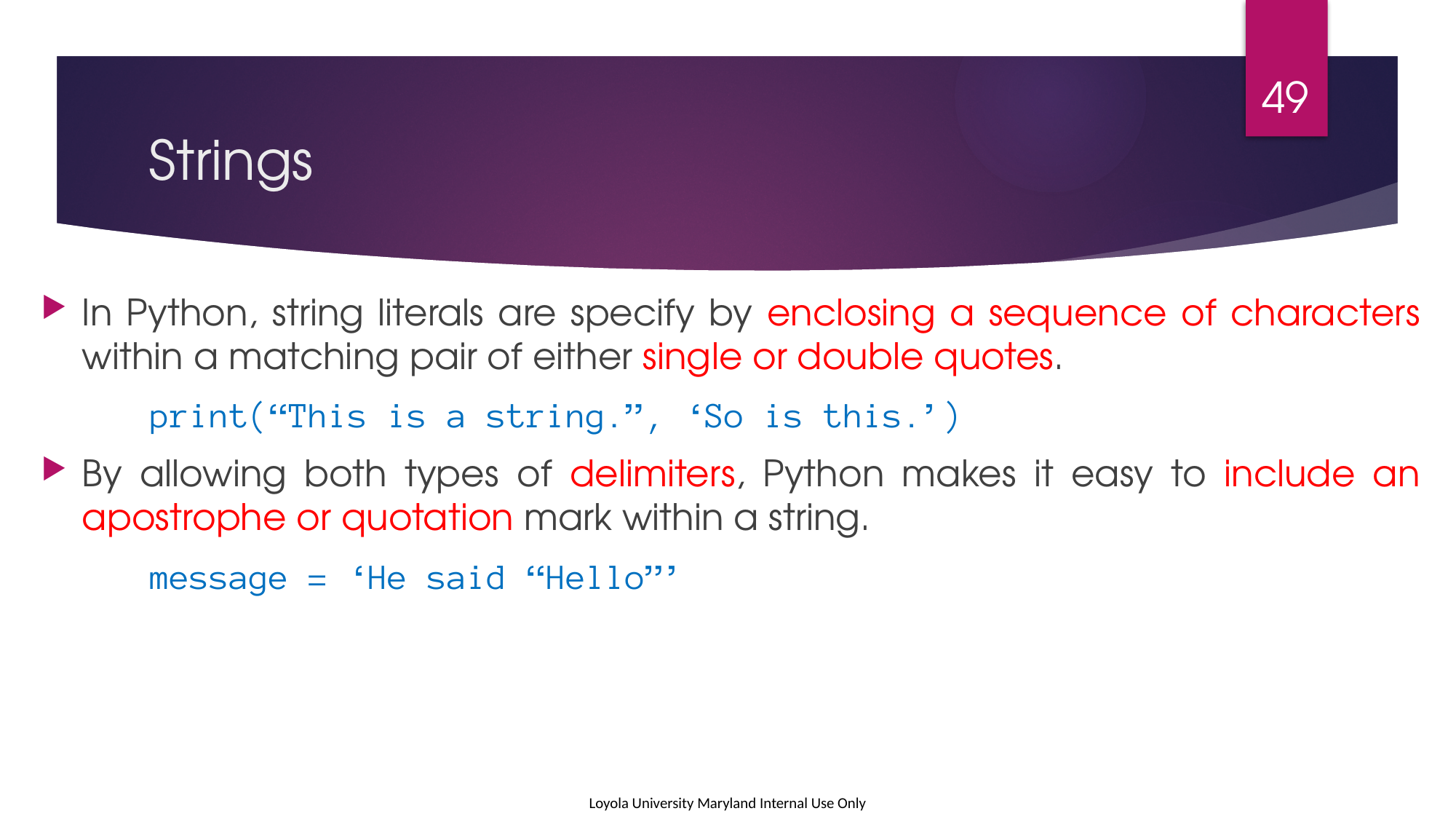

49
# Strings
In Python, string literals are specify by enclosing a sequence of characters within a matching pair of either single or double quotes.
	print(“This is a string.”, ‘So is this.’)
By allowing both types of delimiters, Python makes it easy to include an apostrophe or quotation mark within a string.
	message = ‘He said “Hello”’